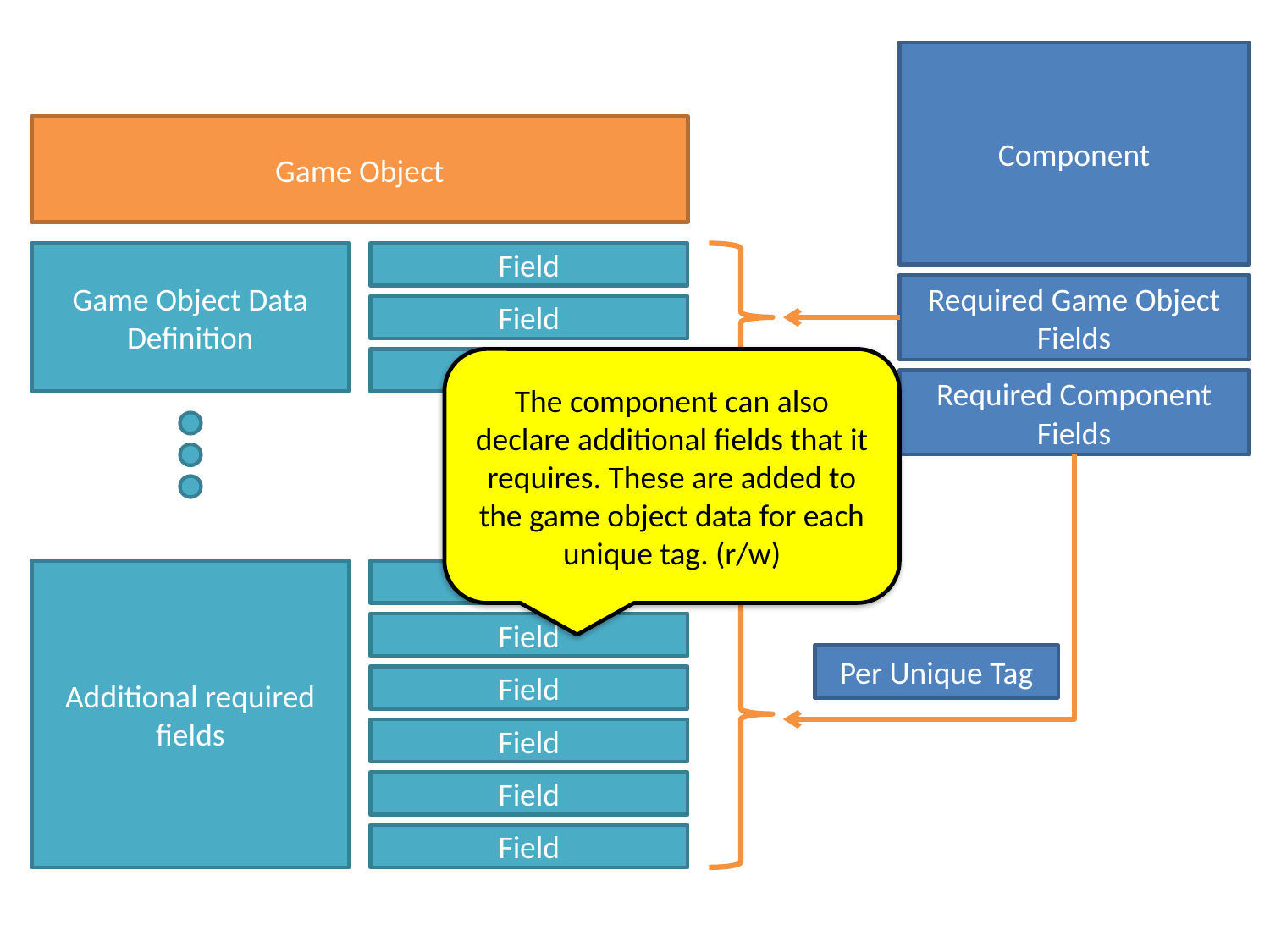

Component
Game Object
Game Object Data Definition
Field

Required Game Object Fields
Field
Field
The component can also declare additional fields that it requires. These are added to the game object data for each unique tag. (r/w)
Required Component Fields

Additional required fields
Field

Field
Per Unique Tag
Field
Field
Field
Field